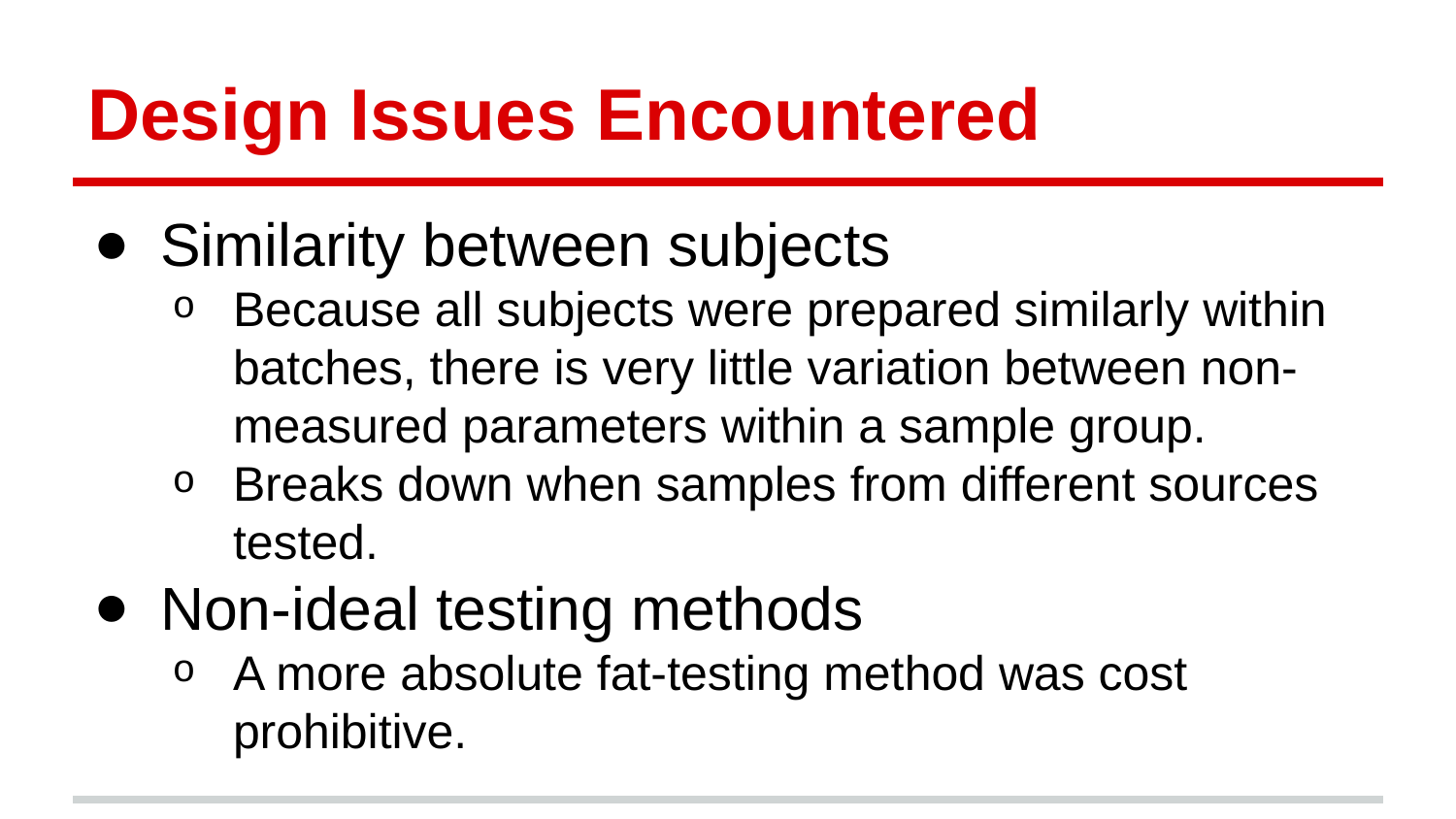

# Design Issues Encountered
Similarity between subjects
Because all subjects were prepared similarly within batches, there is very little variation between non-measured parameters within a sample group.
Breaks down when samples from different sources tested.
Non-ideal testing methods
A more absolute fat-testing method was cost prohibitive.